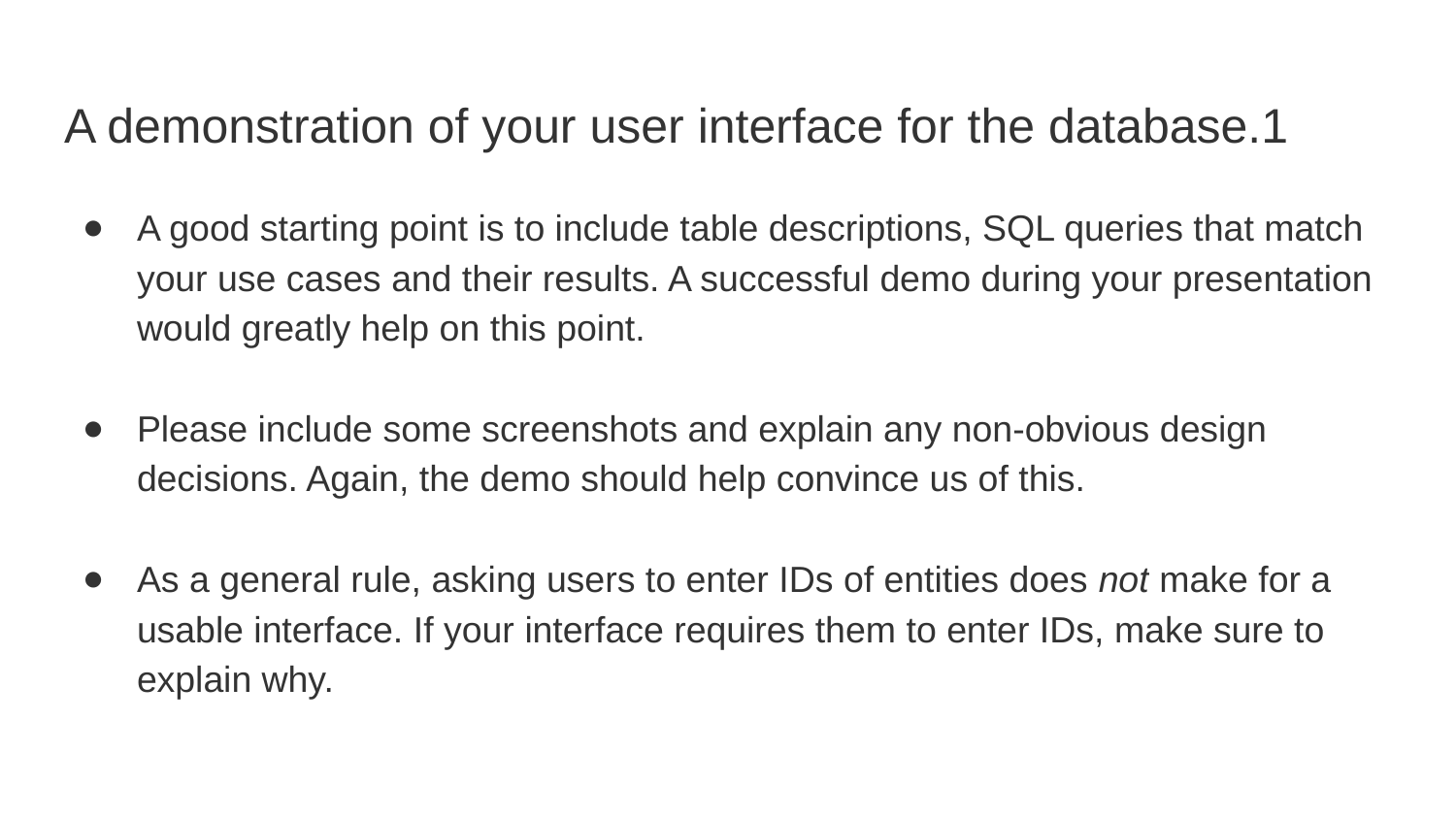

# A demonstration of your user interface for the database.1

A good starting point is to include table descriptions, SQL queries that match your use cases and their results. A successful demo during your presentation would greatly help on this point.

Please include some screenshots and explain any non-obvious design decisions. Again, the demo should help convince us of this.

As a general rule, asking users to enter IDs of entities does not make for a usable interface. If your interface requires them to enter IDs, make sure to explain why.